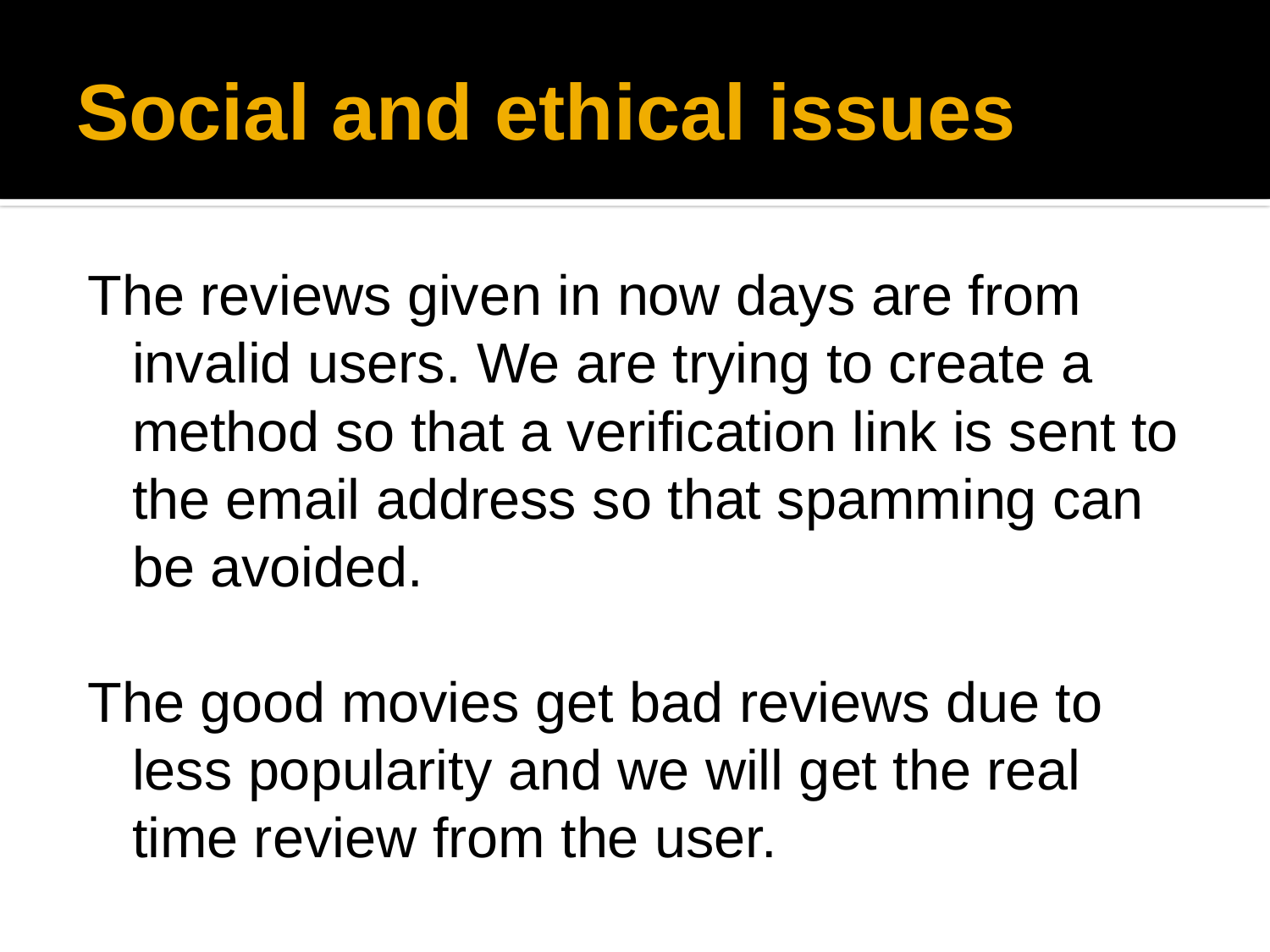

# Social and ethical issues
The reviews given in now days are from invalid users. We are trying to create a method so that a verification link is sent to the email address so that spamming can be avoided.

The good movies get bad reviews due to less popularity and we will get the real time review from the user.